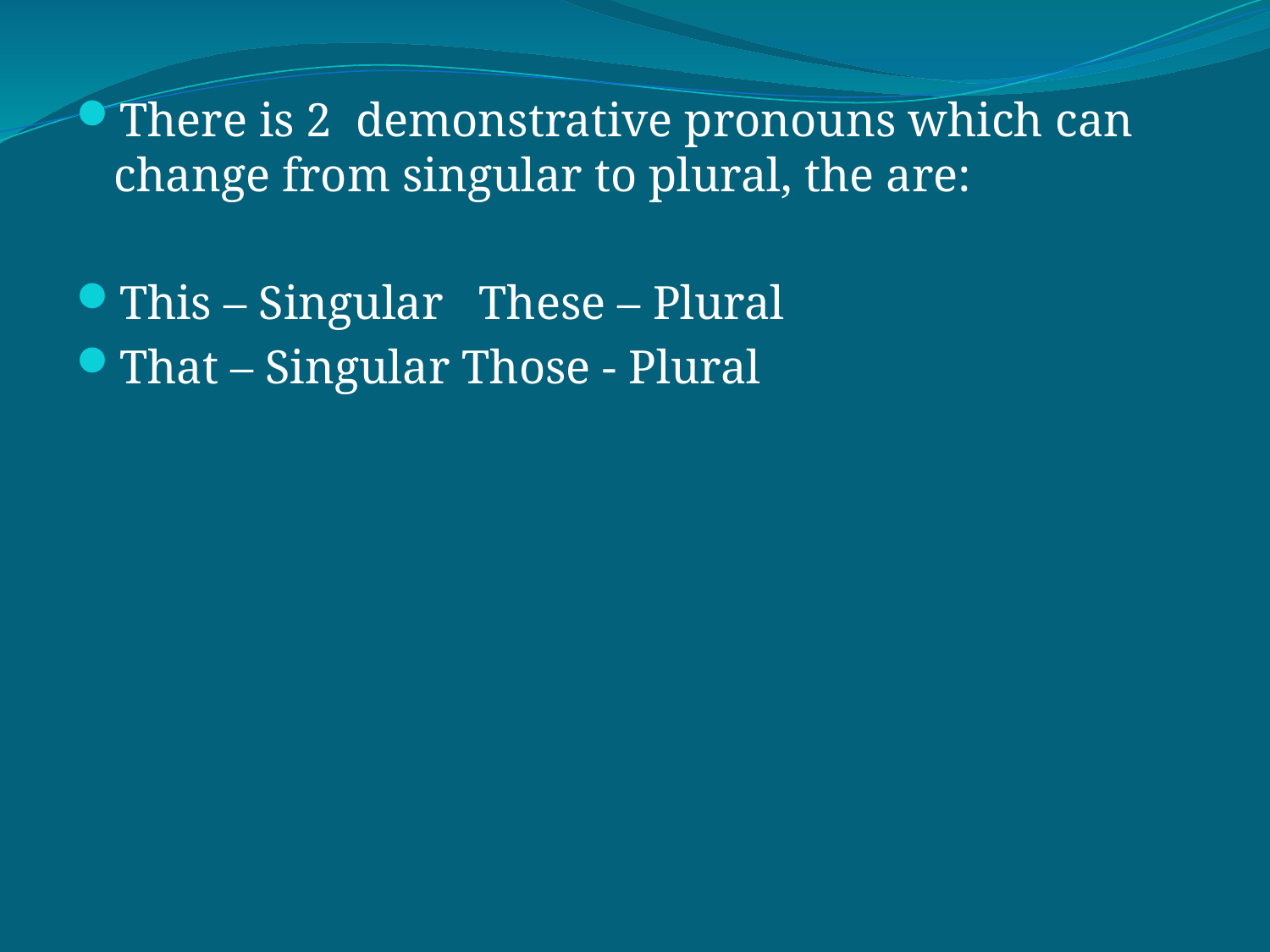

There is 2  demonstrative pronouns which can change from singular to plural, the are:

This – Singular   These – Plural
That – Singular Those - Plural